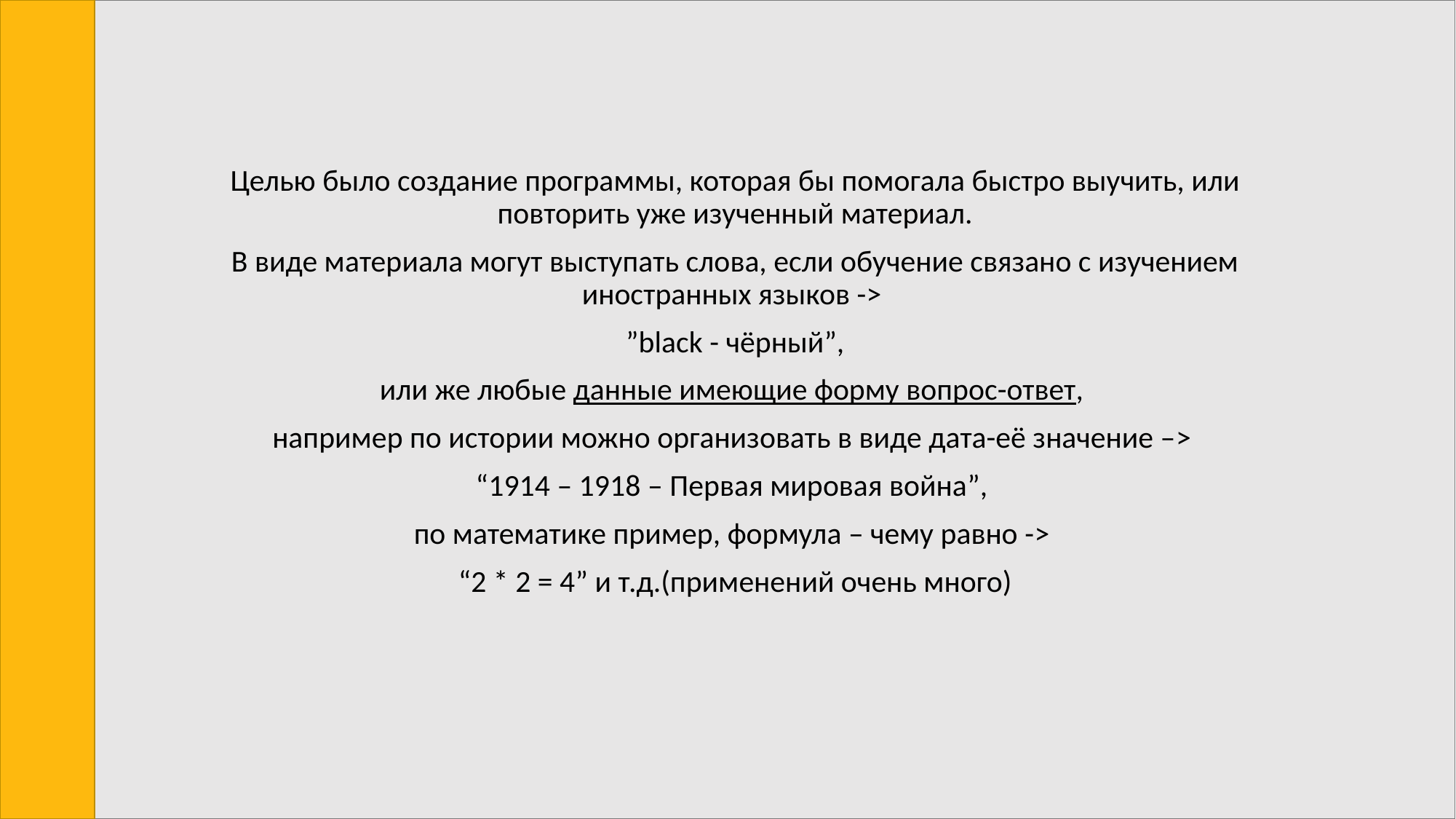

Целью было создание программы, которая бы помогала быстро выучить, или повторить уже изученный материал.
В виде материала могут выступать слова, если обучение связано с изучением иностранных языков ->
”black - чёрный”,
или же любые данные имеющие форму вопрос-ответ,
например по истории можно организовать в виде дата-её значение –>
“1914 – 1918 – Первая мировая война”,
по математике пример, формула – чему равно ->
“2 * 2 = 4” и т.д.(применений очень много)